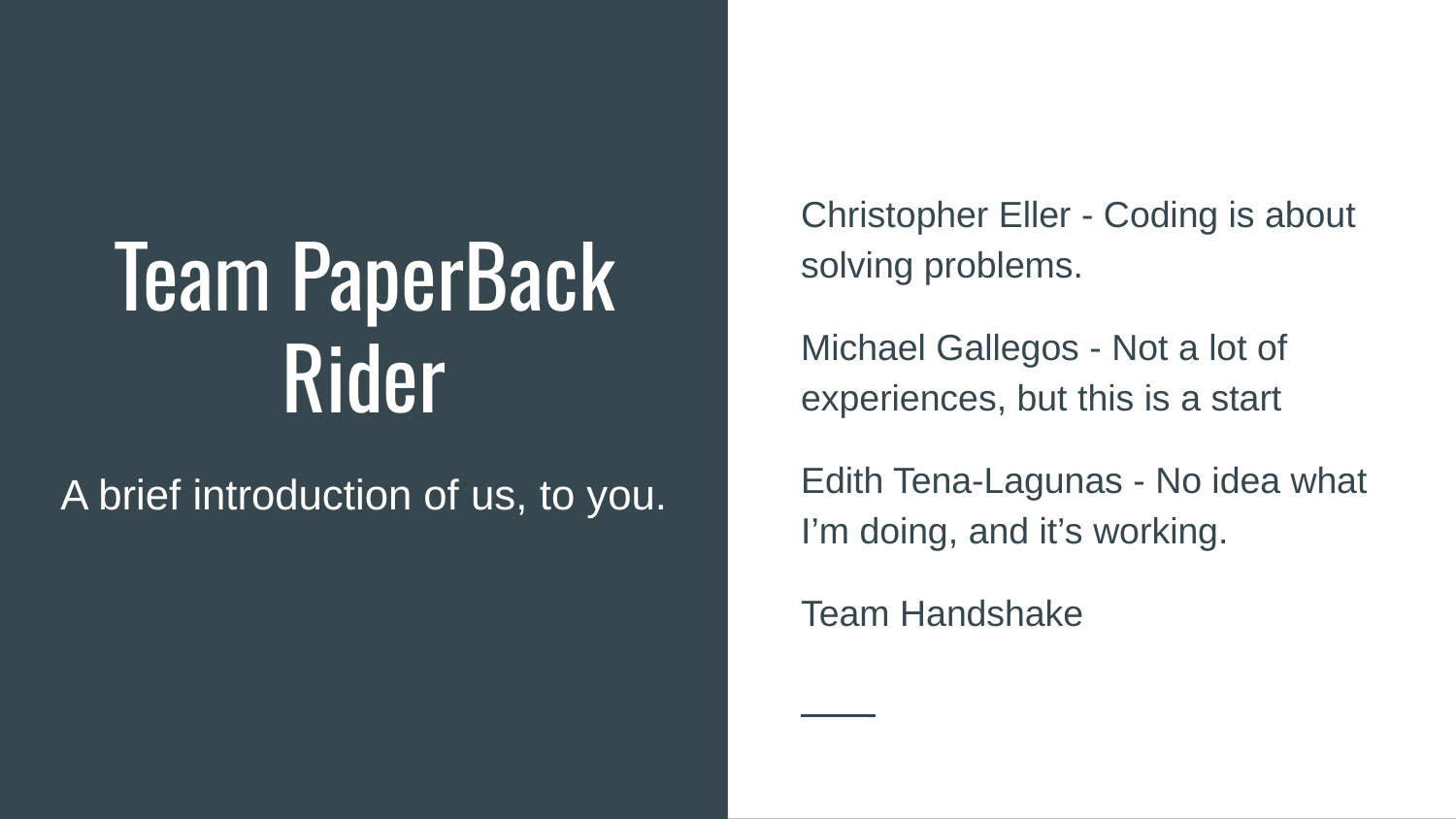

Christopher Eller - Coding is about solving problems.
Michael Gallegos - Not a lot of experiences, but this is a start
Edith Tena-Lagunas - No idea what I’m doing, and it’s working.
Team Handshake
# Team PaperBack Rider
A brief introduction of us, to you.